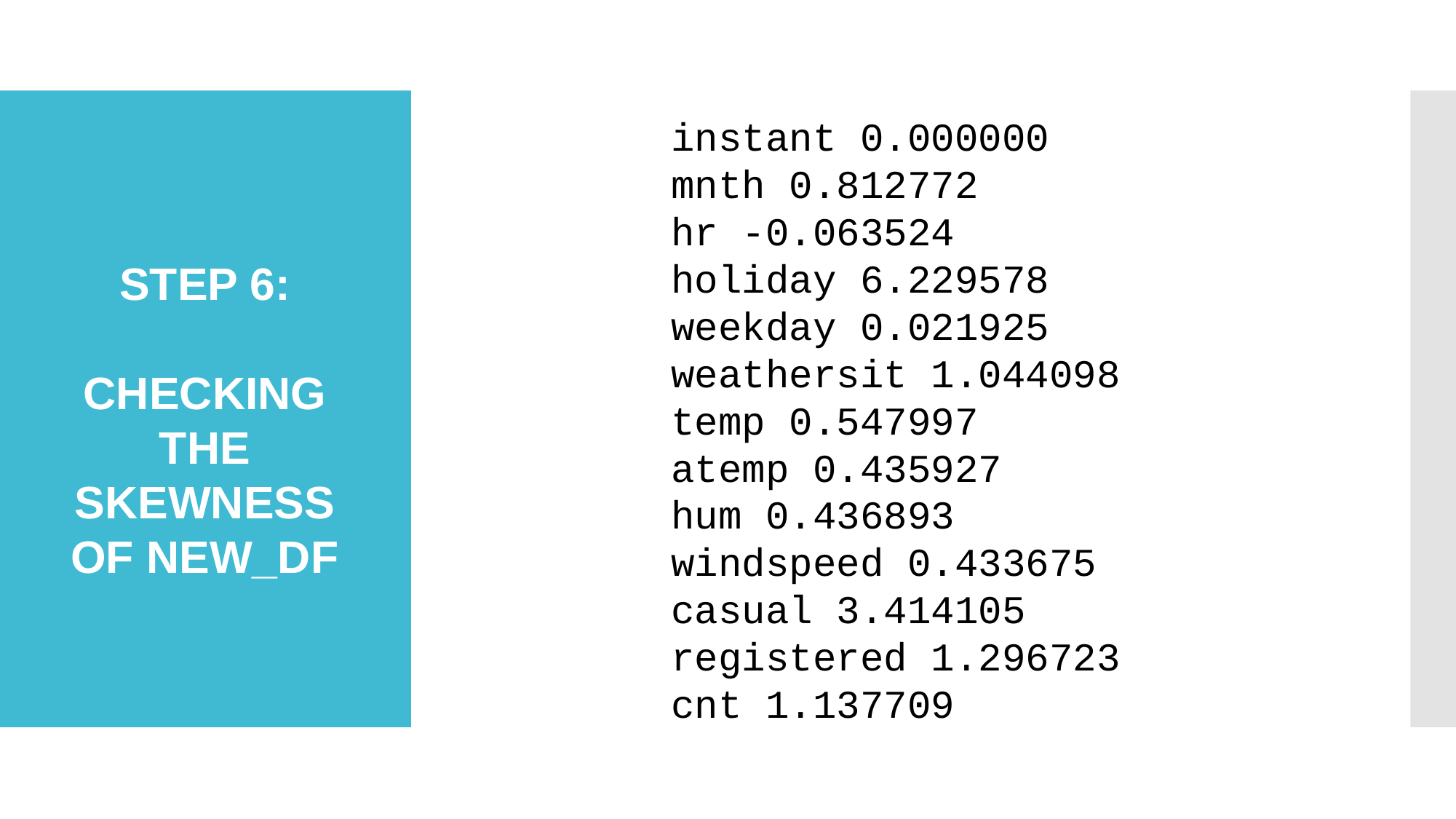

instant 0.000000
mnth 0.812772
hr -0.063524
holiday 6.229578
weekday 0.021925
weathersit 1.044098
temp 0.547997
atemp 0.435927
hum 0.436893
windspeed 0.433675
casual 3.414105
registered 1.296723
cnt 1.137709
STEP 6:

CHECKING THE SKEWNESS OF NEW_DF